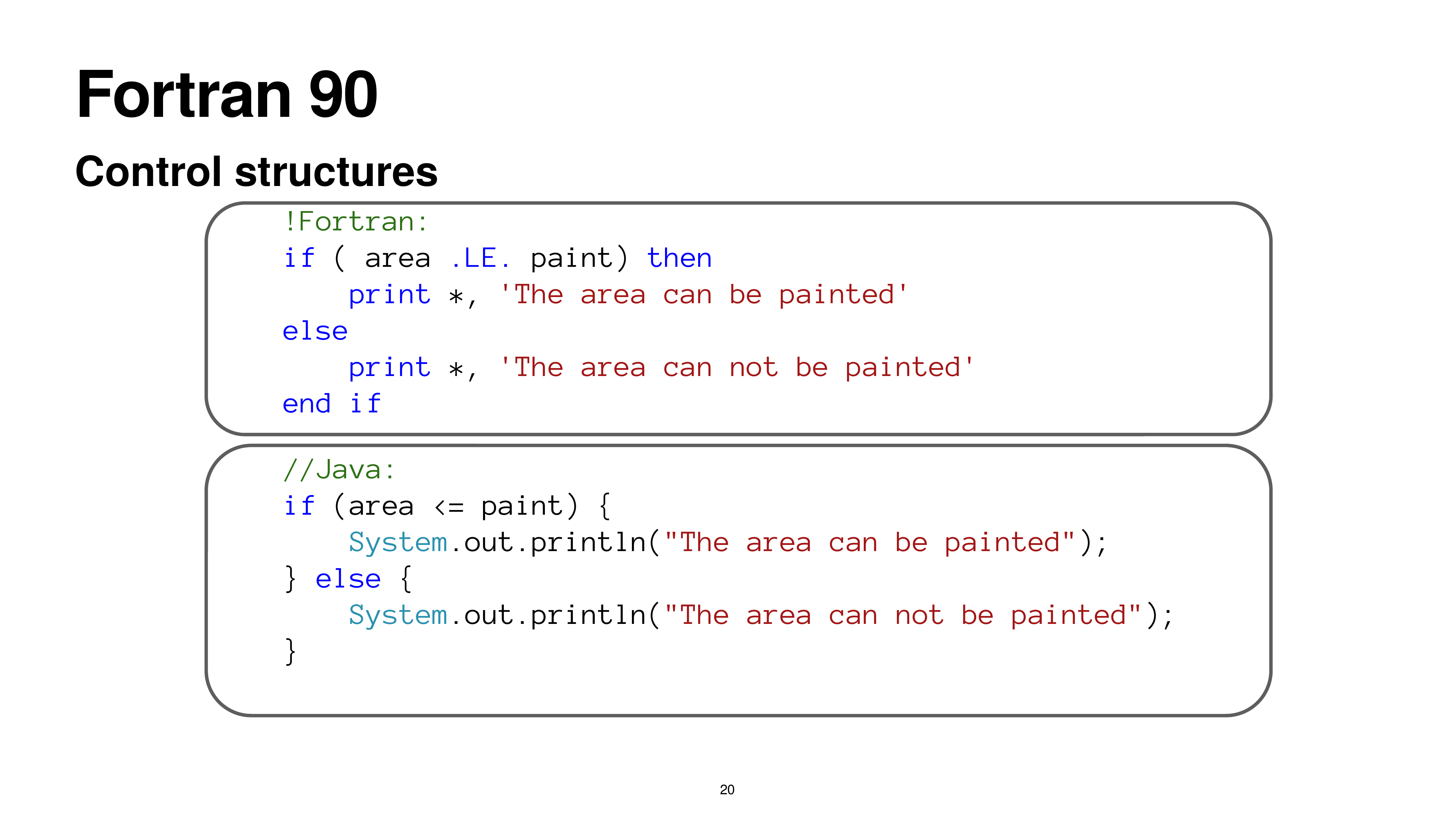

# Fortran 90
Control structures
!Fortran:
if ( area .LE. paint) then
    print *, 'The area can be painted'
else
    print *, 'The area can not be painted'
end if

//Java:
if (area <= paint) {
    System.out.println("The area can be painted");
} else {
    System.out.println("The area can not be painted");
}
20